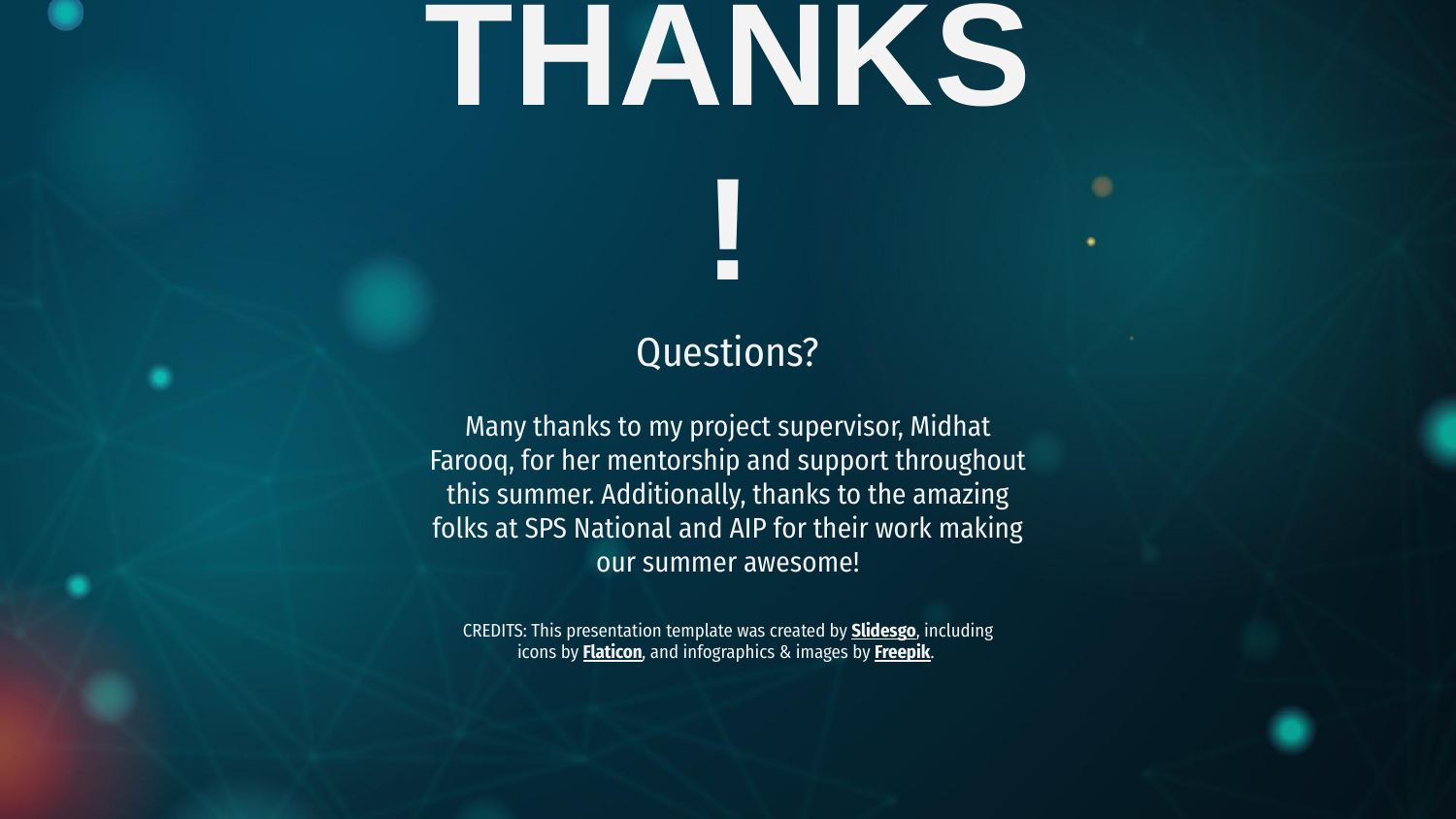

# THANKS!
Questions?

Many thanks to my project supervisor, Midhat Farooq, for her mentorship and support throughout this summer. Additionally, thanks to the amazing folks at SPS National and AIP for their work making our summer awesome!